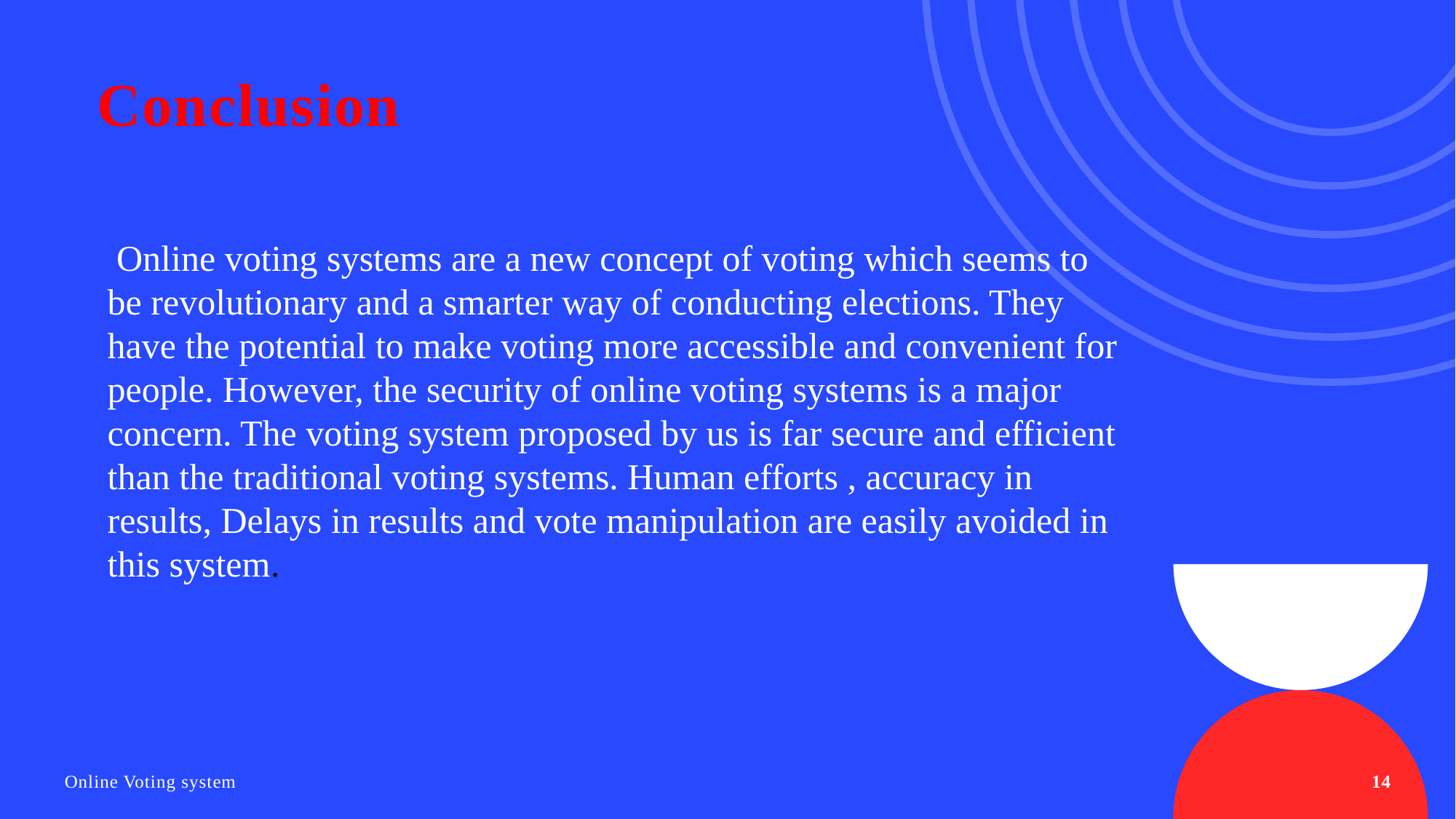

# Conclusion
 Online voting systems are a new concept of voting which seems to be revolutionary and a smarter way of conducting elections. They have the potential to make voting more accessible and convenient for people. However, the security of online voting systems is a major concern. The voting system proposed by us is far secure and efficient than the traditional voting systems. Human efforts , accuracy in results, Delays in results and vote manipulation are easily avoided in this system.
Online Voting system
14